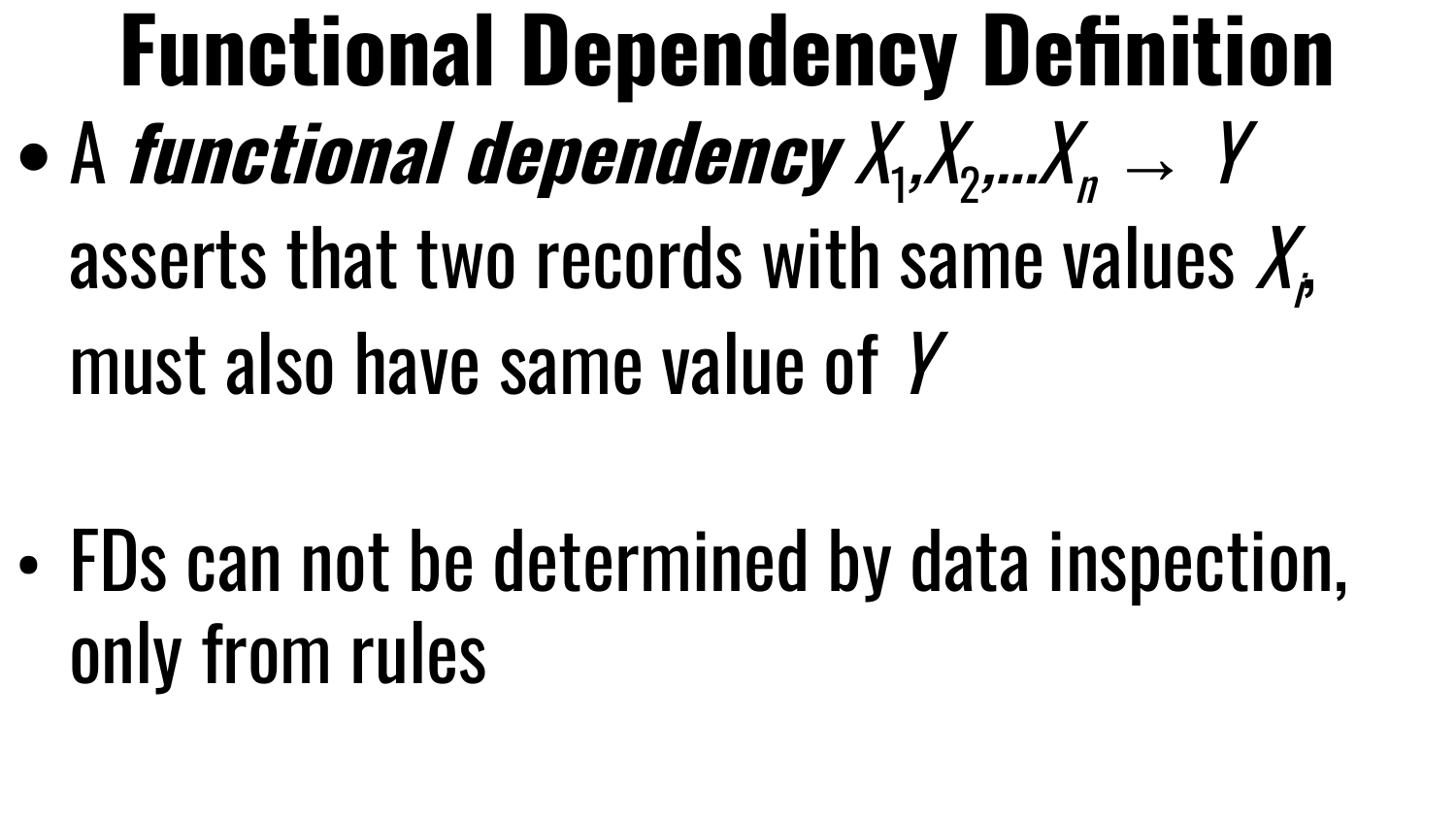

# Functional Dependency Definition
A functional dependency X1,X2,…Xn → Y asserts that two records with same values Xi, must also have same value of Y

FDs can not be determined by data inspection, only from rules